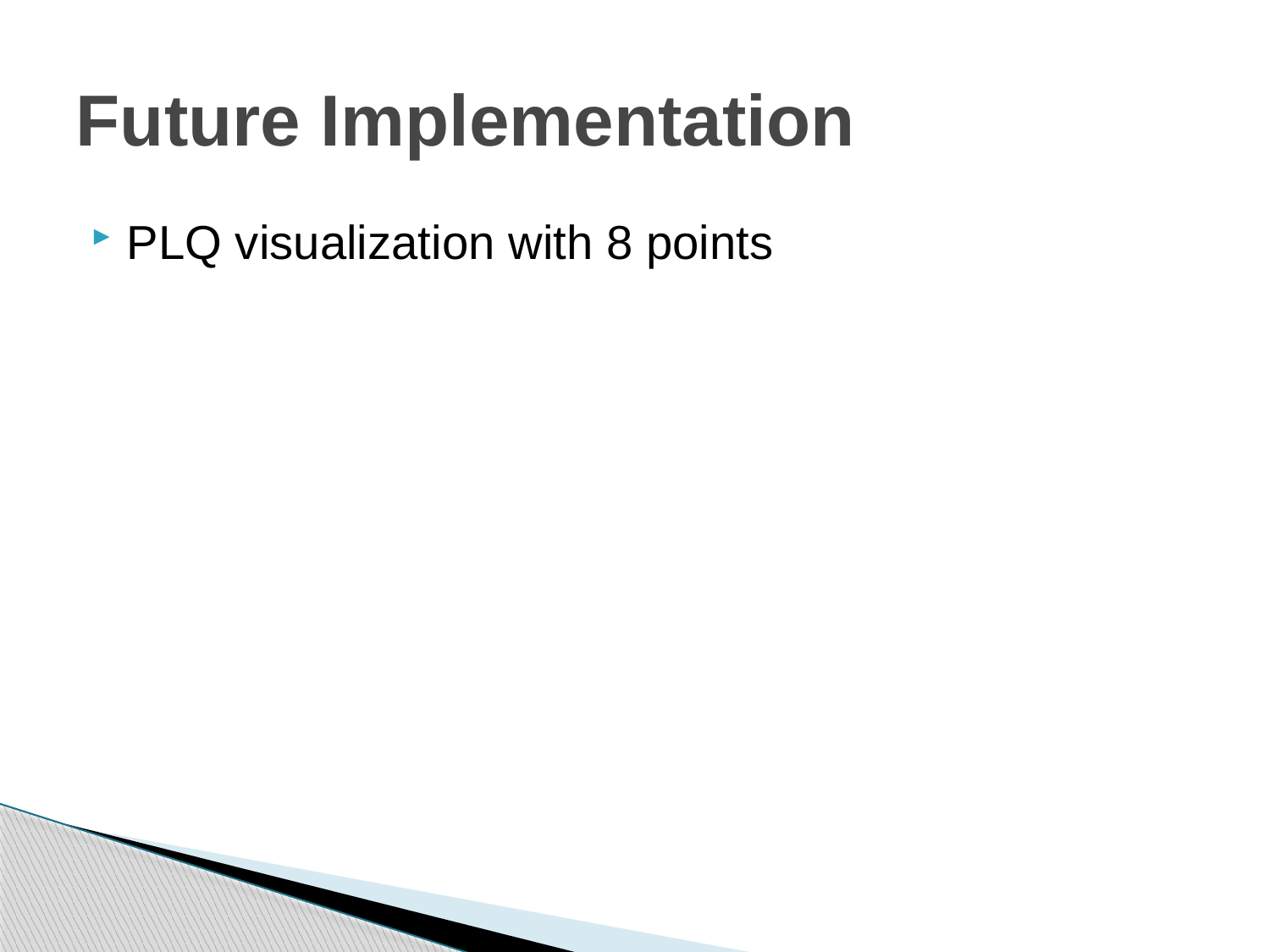

# Future Implementation
PLQ visualization with 8 points